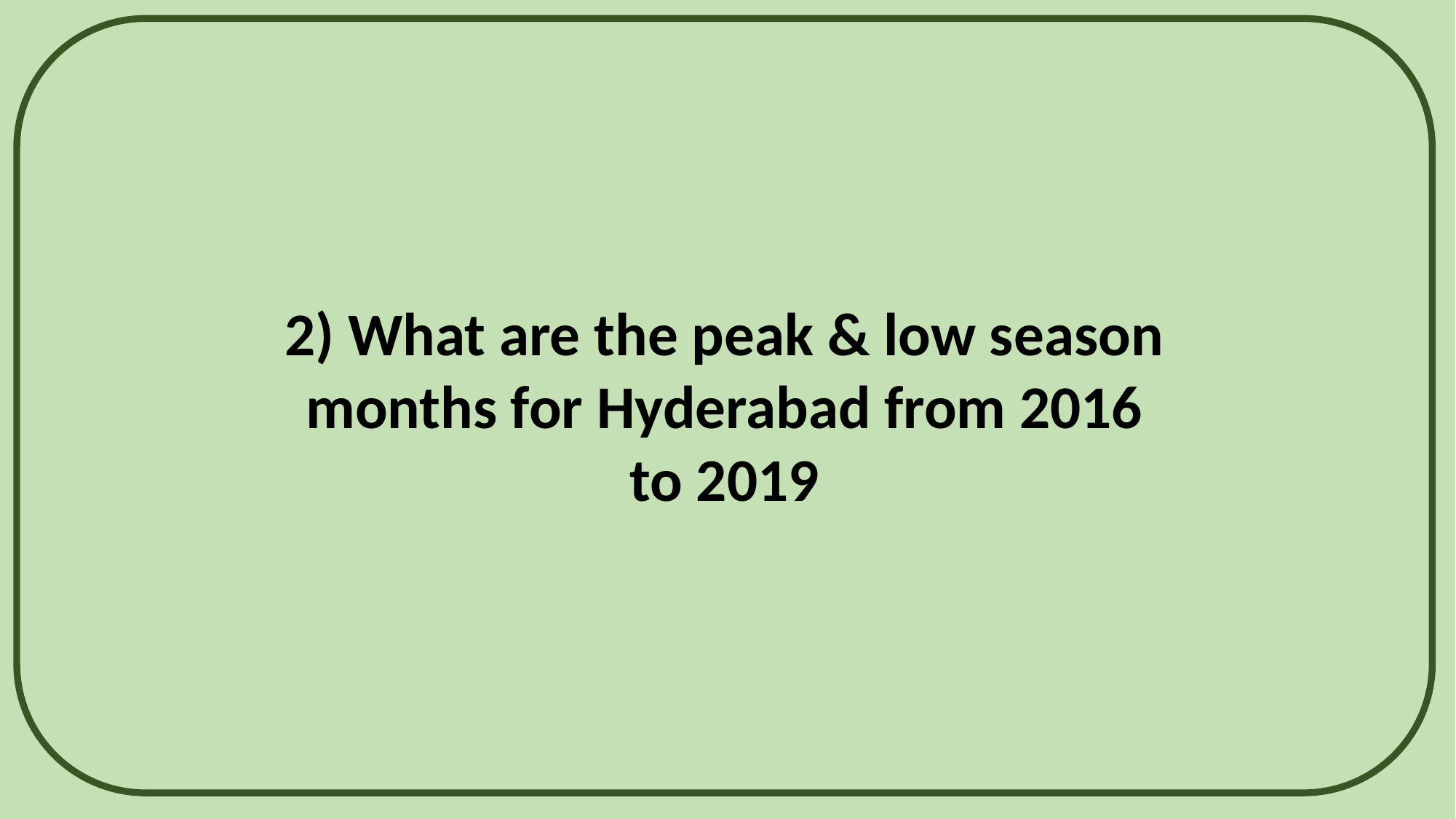

2) What are the peak & low season months for Hyderabad from 2016 to 2019